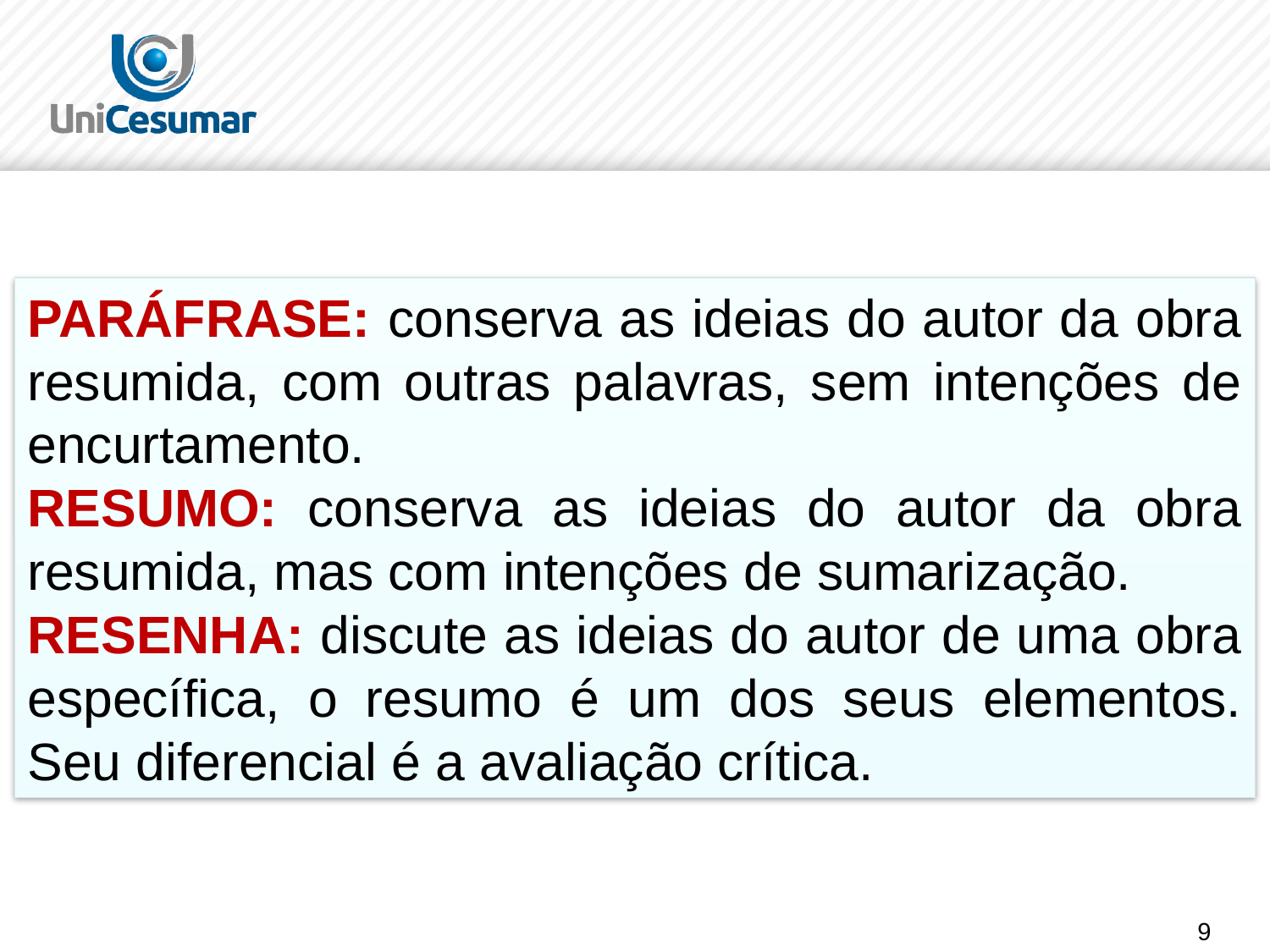

PARÁFRASE: conserva as ideias do autor da obra resumida, com outras palavras, sem intenções de encurtamento.
RESUMO: conserva as ideias do autor da obra resumida, mas com intenções de sumarização.
RESENHA: discute as ideias do autor de uma obra específica, o resumo é um dos seus elementos. Seu diferencial é a avaliação crítica.